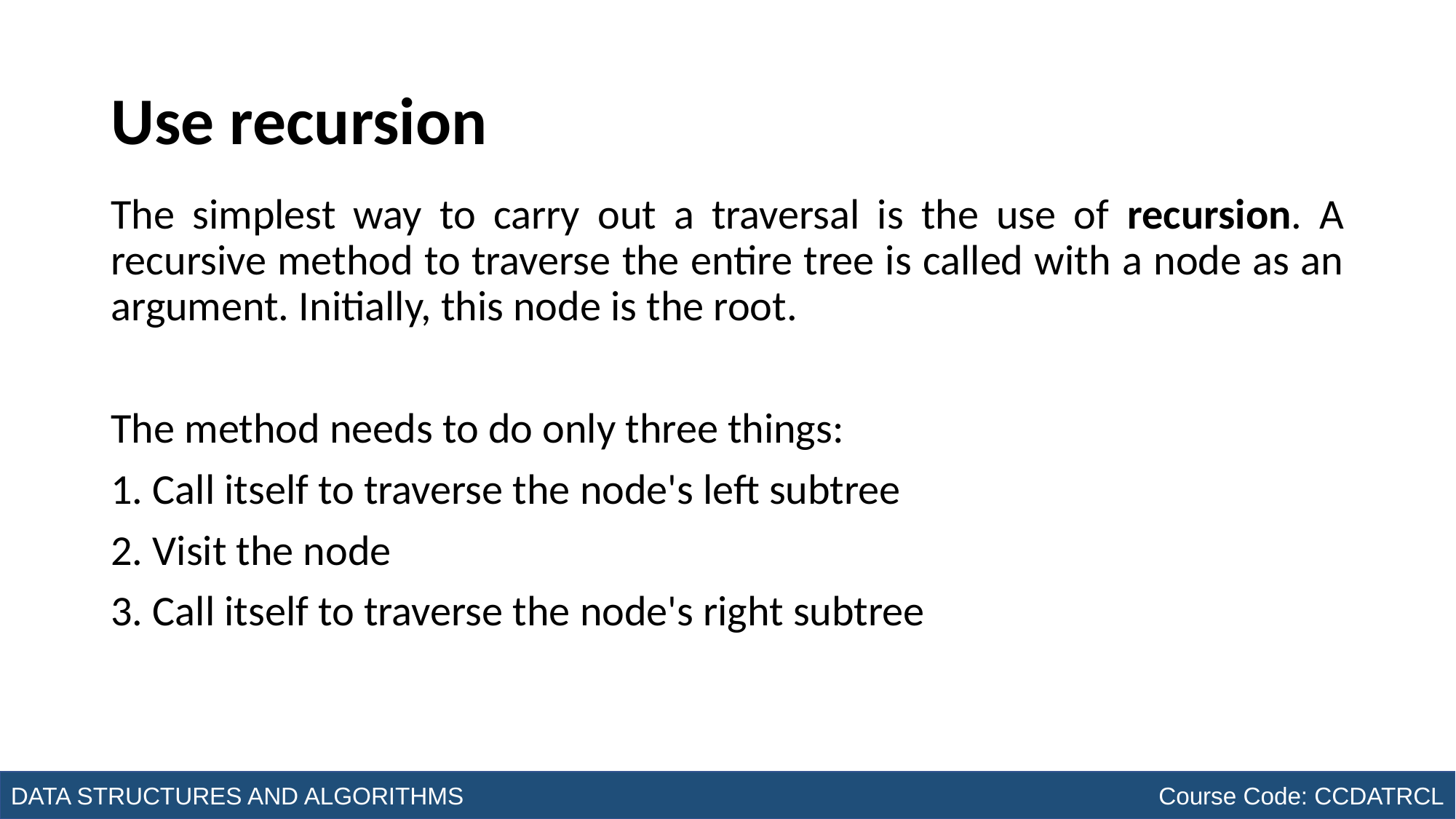

# Use recursion
The simplest way to carry out a traversal is the use of recursion. A recursive method to traverse the entire tree is called with a node as an argument. Initially, this node is the root.

The method needs to do only three things:
1. Call itself to traverse the node's left subtree
2. Visit the node
3. Call itself to traverse the node's right subtree

Joseph Marvin R. Imperial
DATA STRUCTURES AND ALGORITHMS
NU College of Computing and Information Technologies
Course Code: CCDATRCL